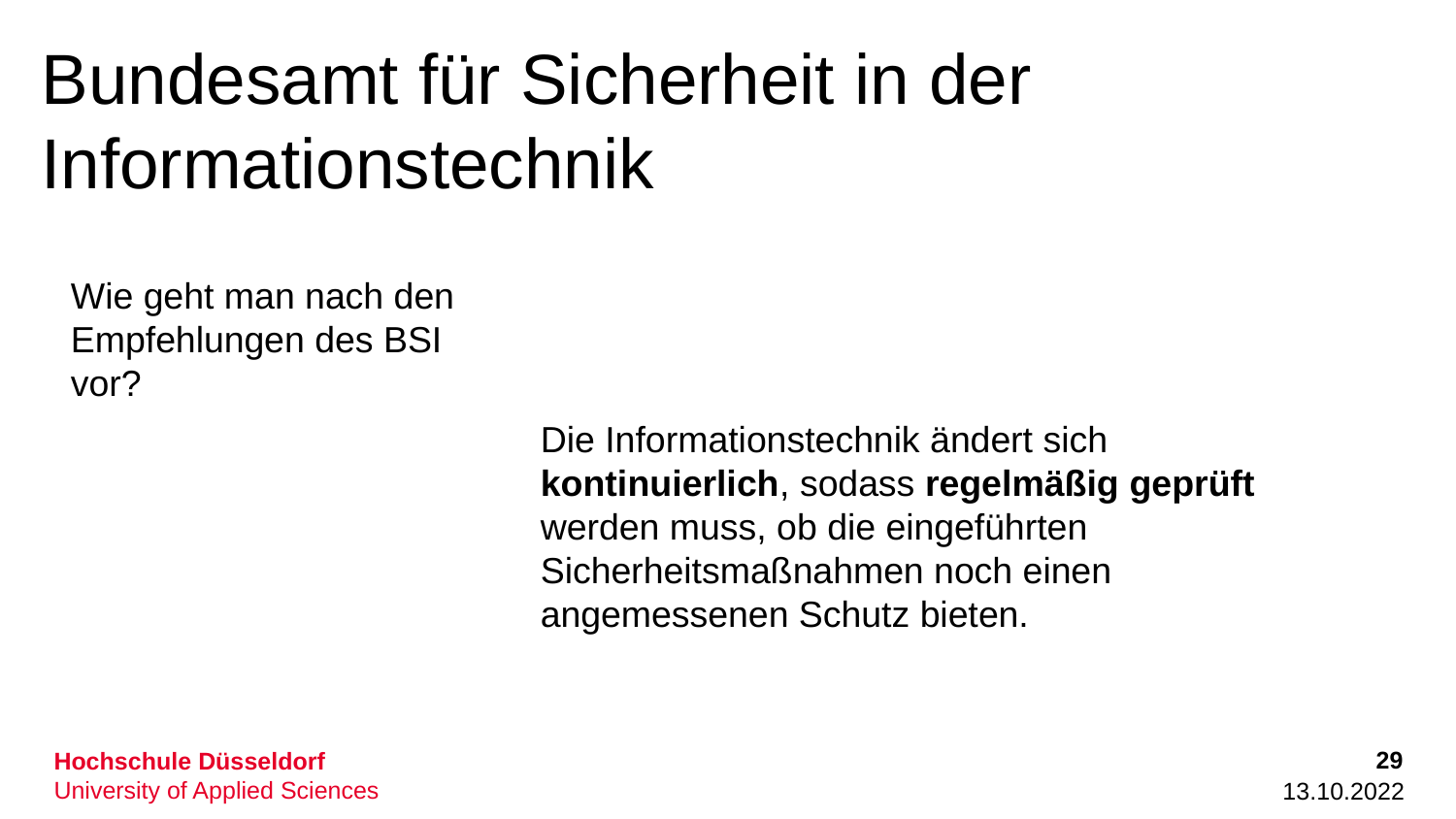

# Bundesamt für Sicherheit in der Informationstechnik
Wie geht man nach den Empfehlungen des BSI vor?
Die Informationstechnik ändert sich kontinuierlich, sodass regelmäßig geprüft werden muss, ob die eingeführten Sicherheitsmaßnahmen noch einen angemessenen Schutz bieten.
29

13.10.2022